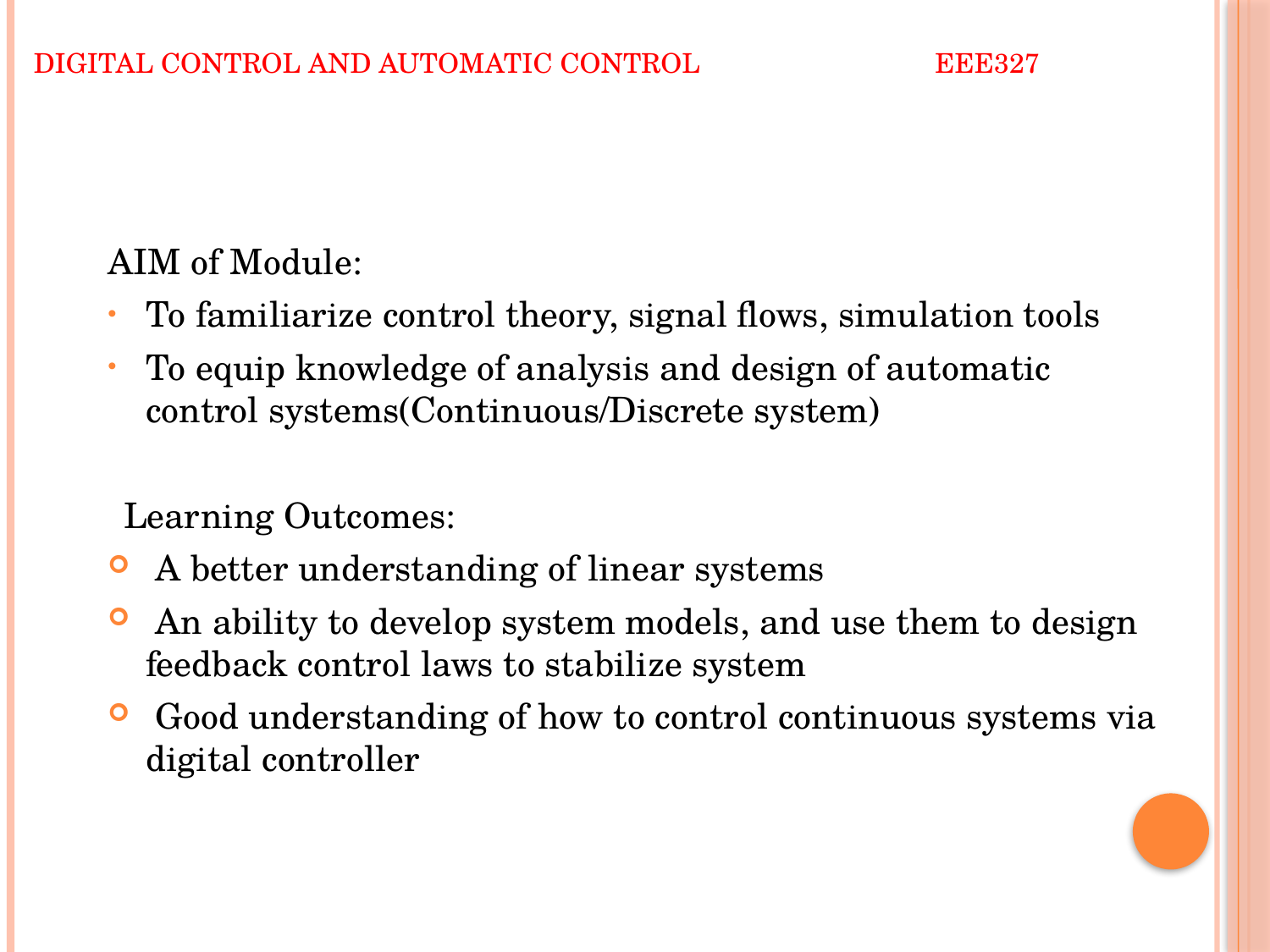

Digital Control and Automatic Control                               EEE327
AIM of Module:
To familiarize control theory, signal flows, simulation tools
To equip knowledge of analysis and design of automatic control systems(Continuous/Discrete system)

Learning Outcomes:
 A better understanding of linear systems
 An ability to develop system models, and use them to design feedback control laws to stabilize system
 Good understanding of how to control continuous systems via digital controller